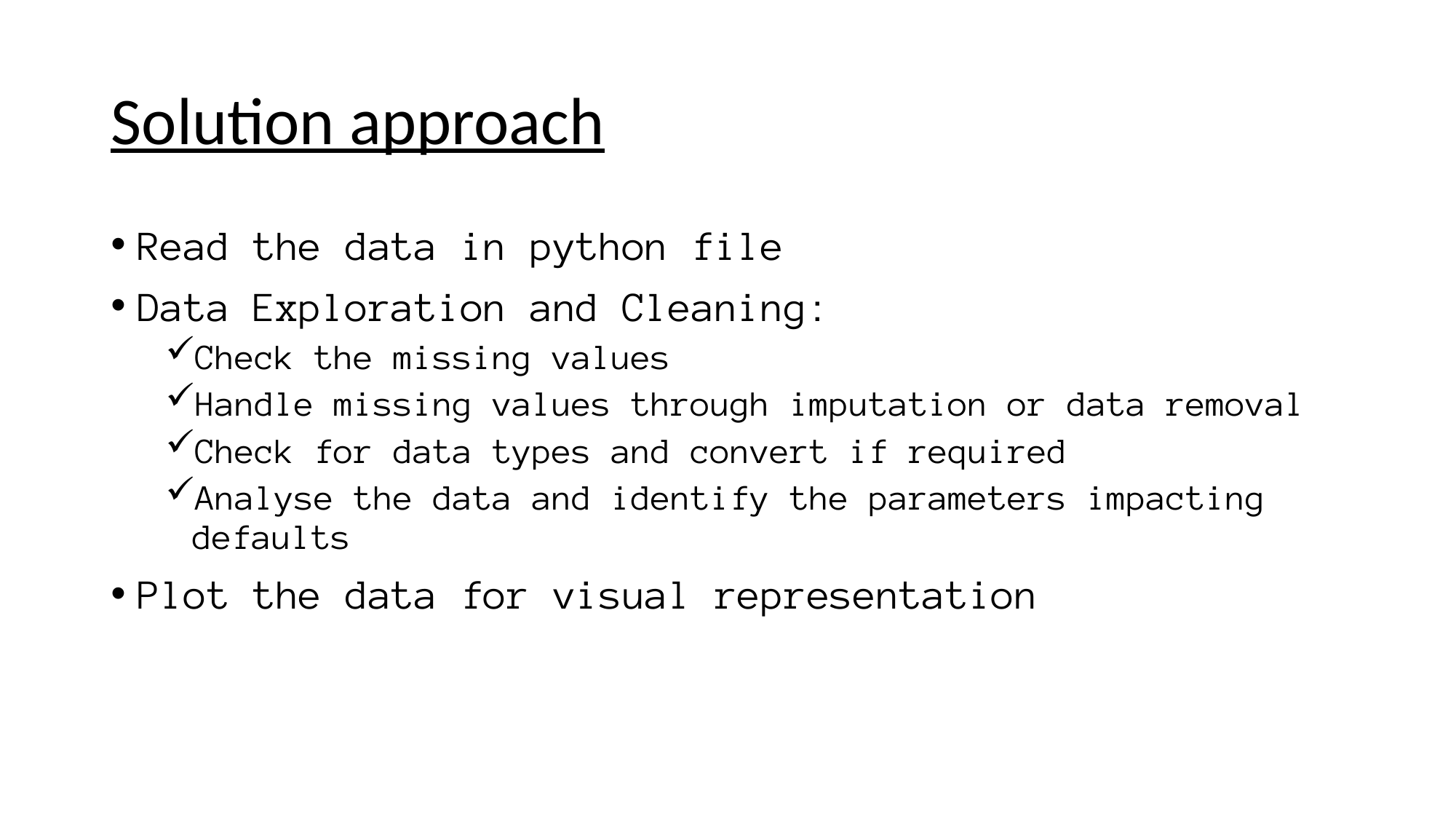

# Solution approach
Read the data in python file
Data Exploration and Cleaning:
Check the missing values
Handle missing values through imputation or data removal
Check for data types and convert if required
Analyse the data and identify the parameters impacting defaults
Plot the data for visual representation